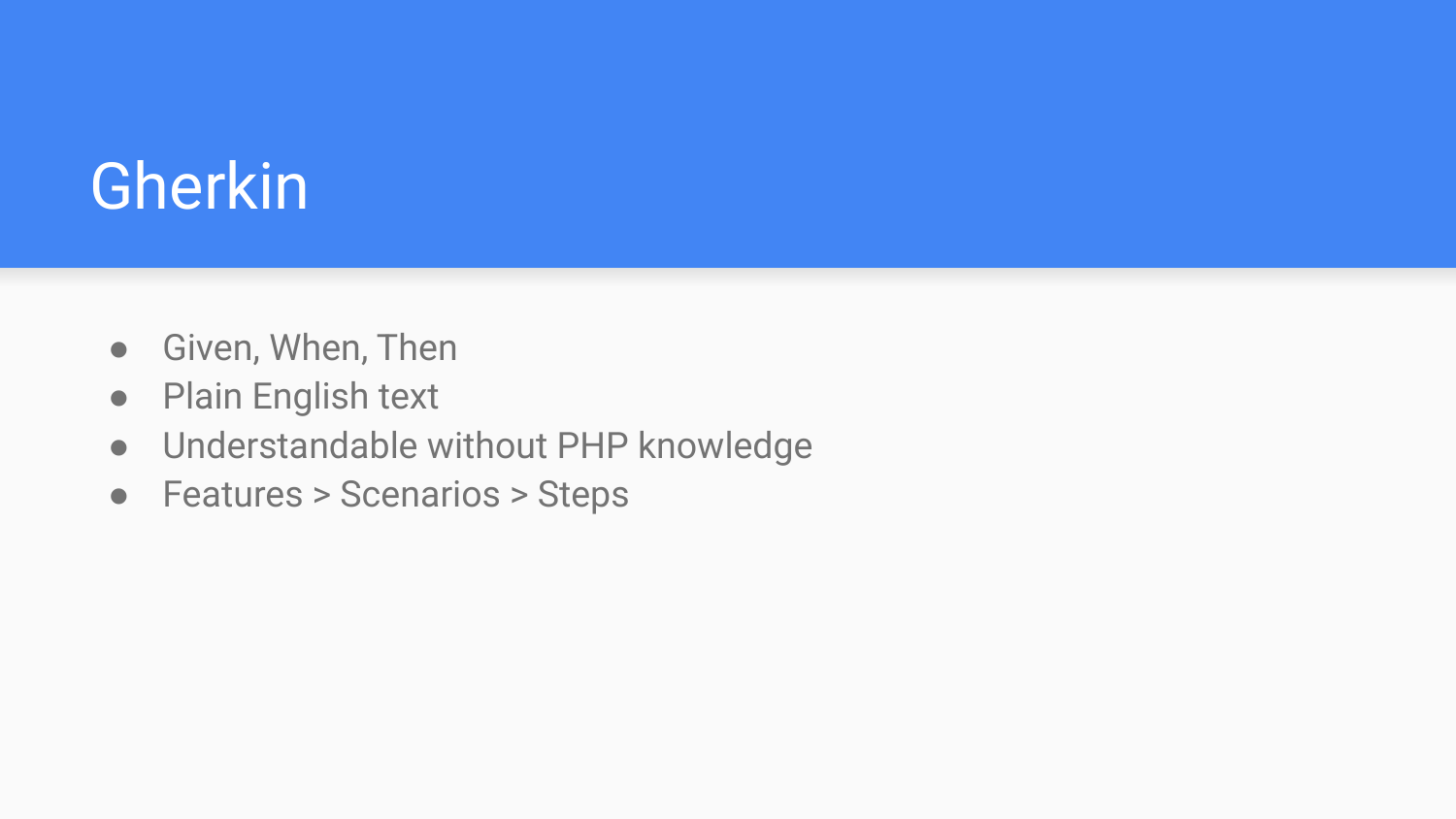

# Gherkin
Given, When, Then
Plain English text
Understandable without PHP knowledge
Features > Scenarios > Steps